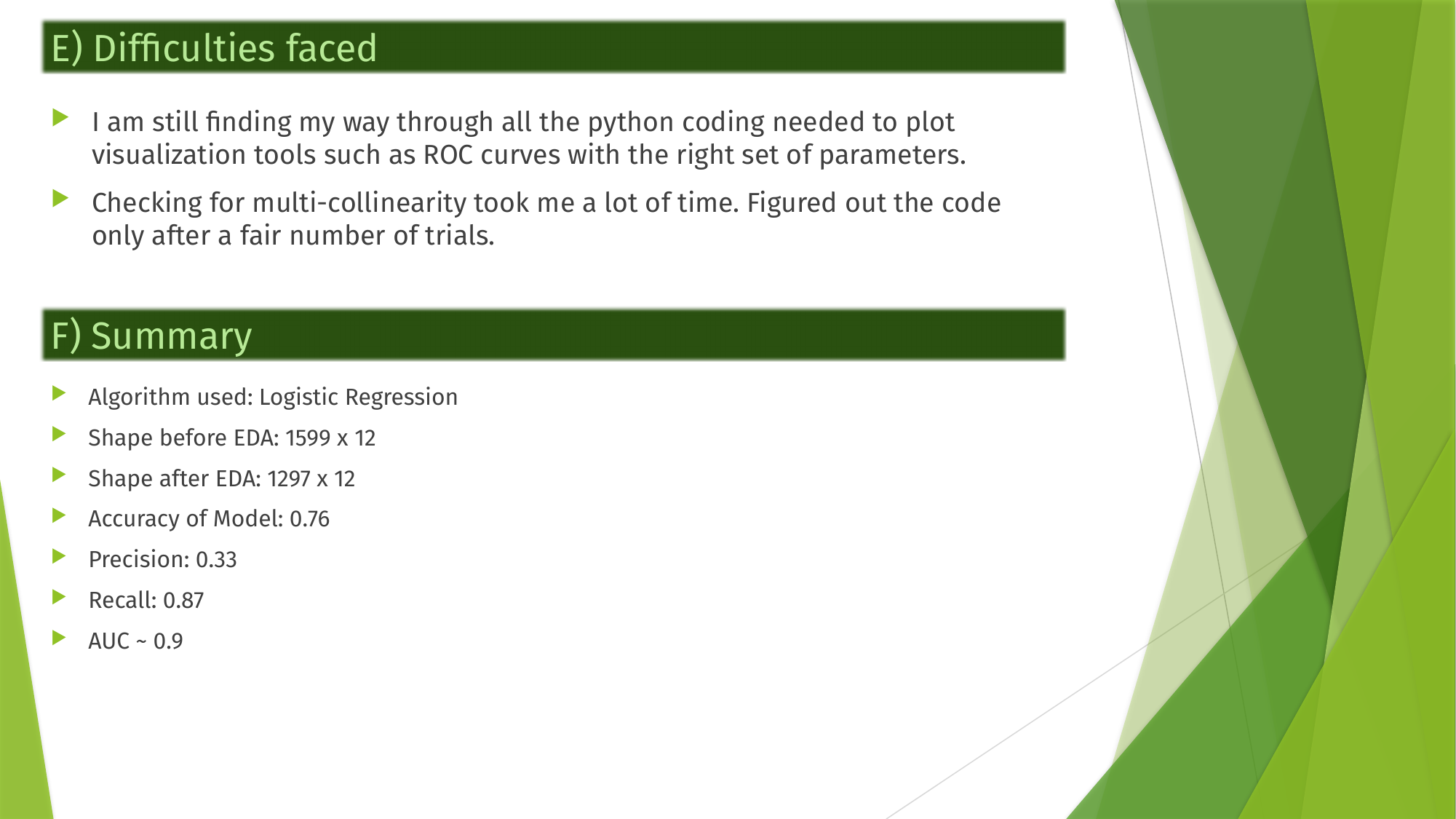

E) Difficulties faced
I am still finding my way through all the python coding needed to plot visualization tools such as ROC curves with the right set of parameters.
Checking for multi-collinearity took me a lot of time. Figured out the code only after a fair number of trials.
F) Summary
Algorithm used: Logistic Regression
Shape before EDA: 1599 x 12
Shape after EDA: 1297 x 12
Accuracy of Model: 0.76
Precision: 0.33
Recall: 0.87
AUC ~ 0.9